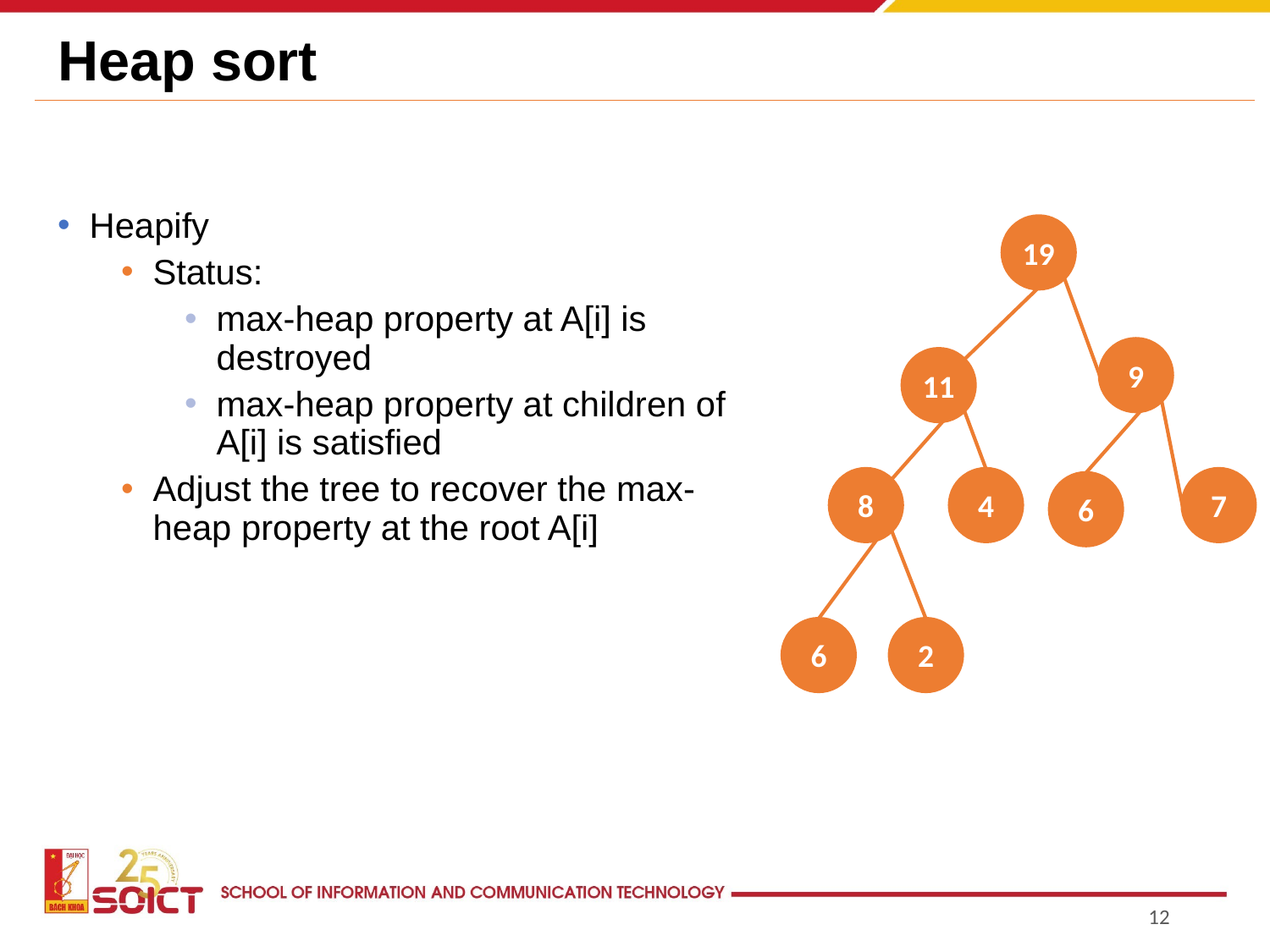

# Heap sort
Heapify
Status:
max-heap property at A[i] is destroyed
max-heap property at children of A[i] is satisfied
Adjust the tree to recover the max-heap property at the root A[i]
19
9
11
7
4
8
6
2
6
12